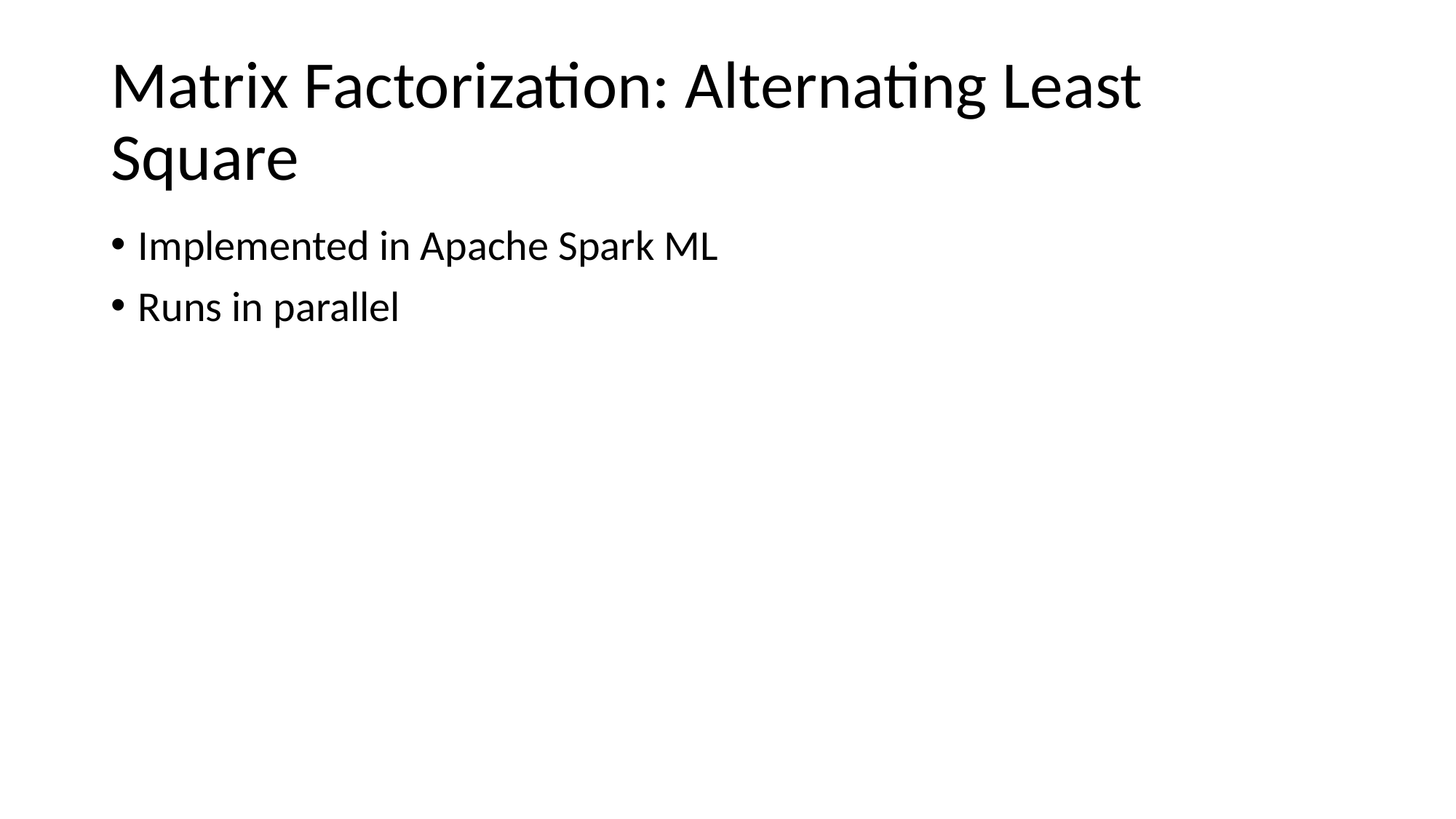

# Matrix Factorization: Alternating Least Square
Implemented in Apache Spark ML
Runs in parallel